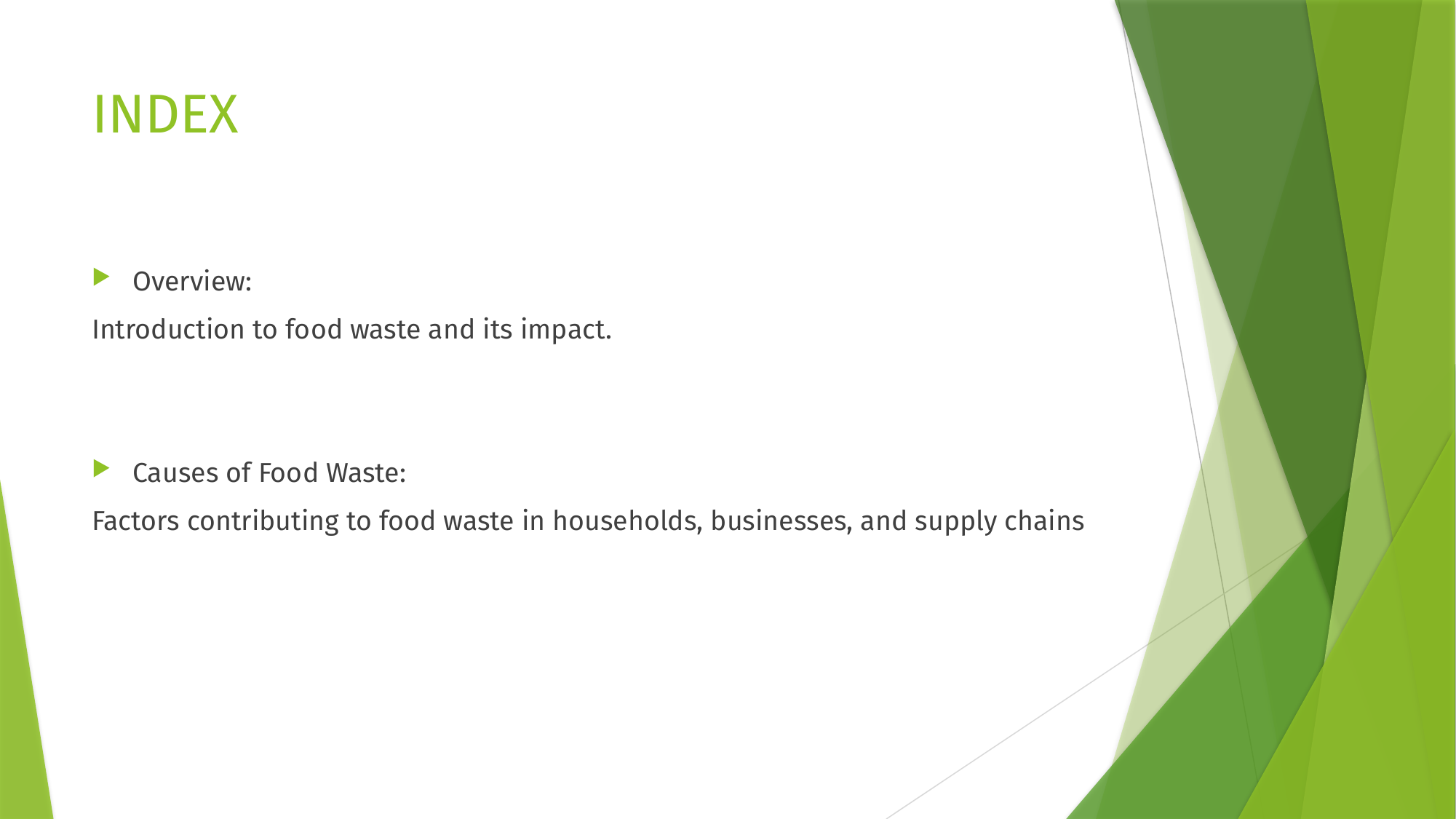

# INDEX
Overview:
Introduction to food waste and its impact.

Causes of Food Waste:
Factors contributing to food waste in households, businesses, and supply chains